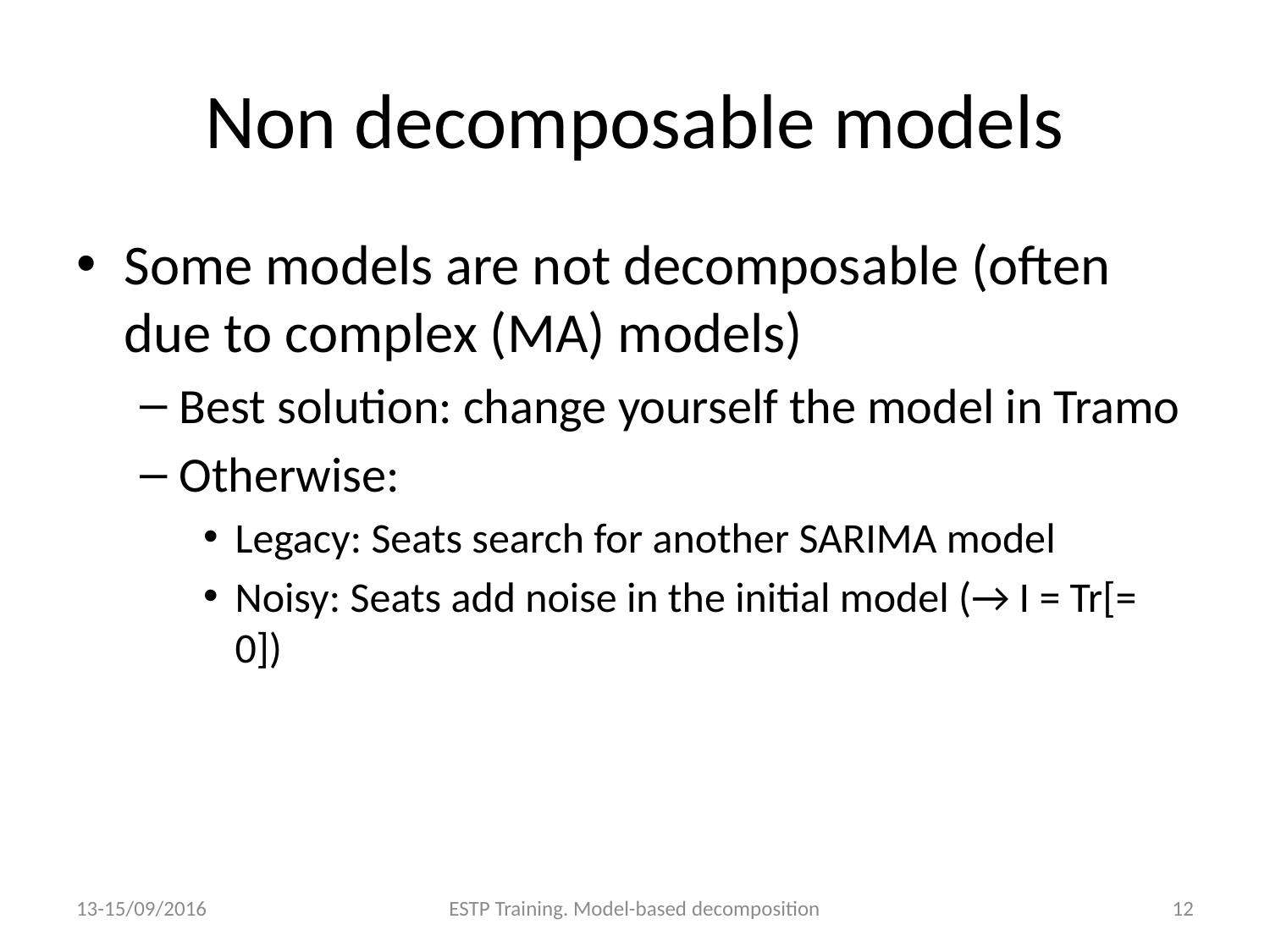

# Non decomposable models
Some models are not decomposable (often due to complex (MA) models)
Best solution: change yourself the model in Tramo
Otherwise:
Legacy: Seats search for another SARIMA model
Noisy: Seats add noise in the initial model (→ I = Tr[= 0])
13-15/09/2016
ESTP Training. Model-based decomposition
12